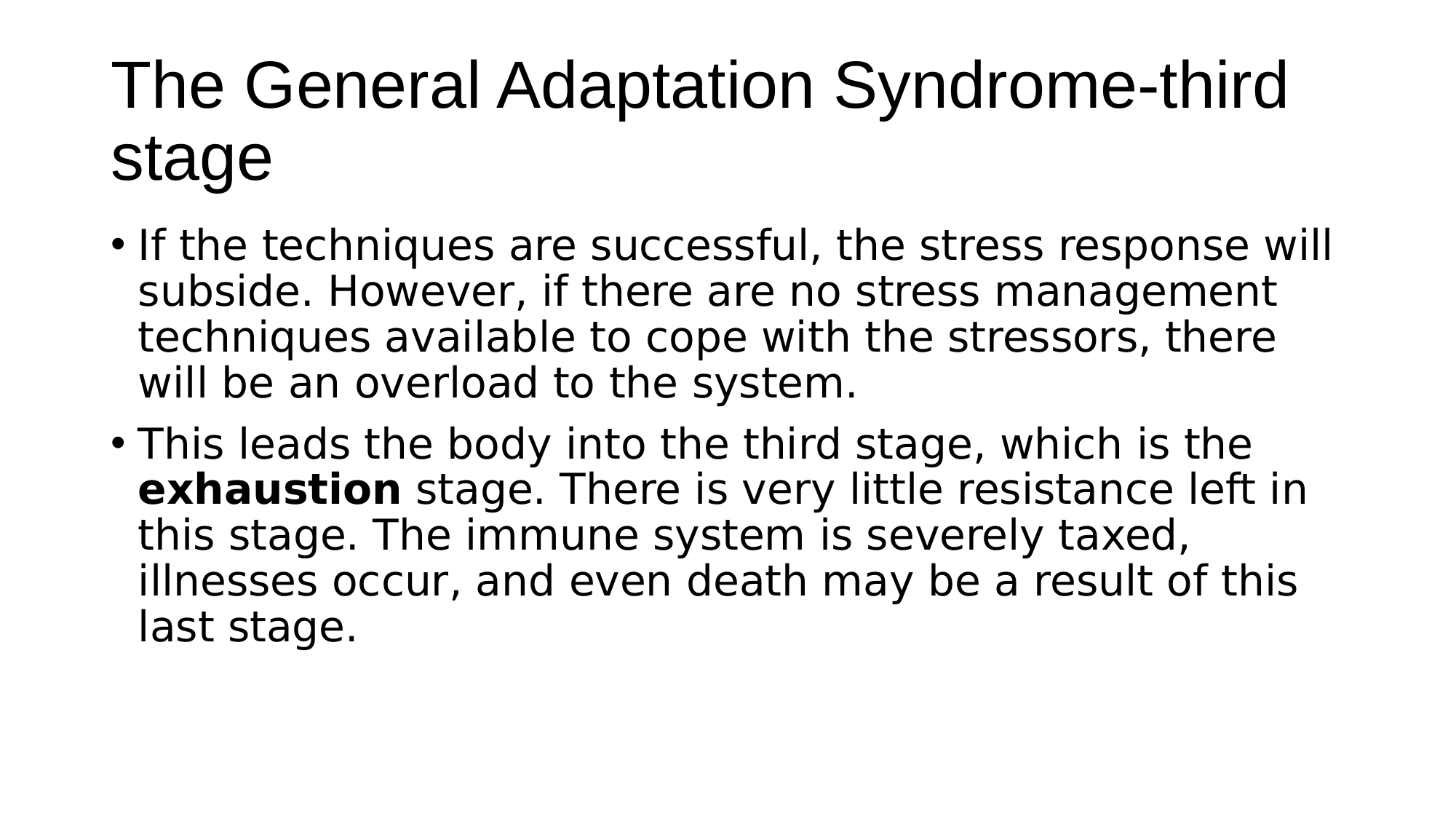

# The General Adaptation Syndrome-third stage
If the techniques are successful, the stress response will subside. However, if there are no stress management techniques available to cope with the stressors, there will be an overload to the system.
This leads the body into the third stage, which is the exhaustion stage. There is very little resistance left in this stage. The immune system is severely taxed, illnesses occur, and even death may be a result of this last stage.